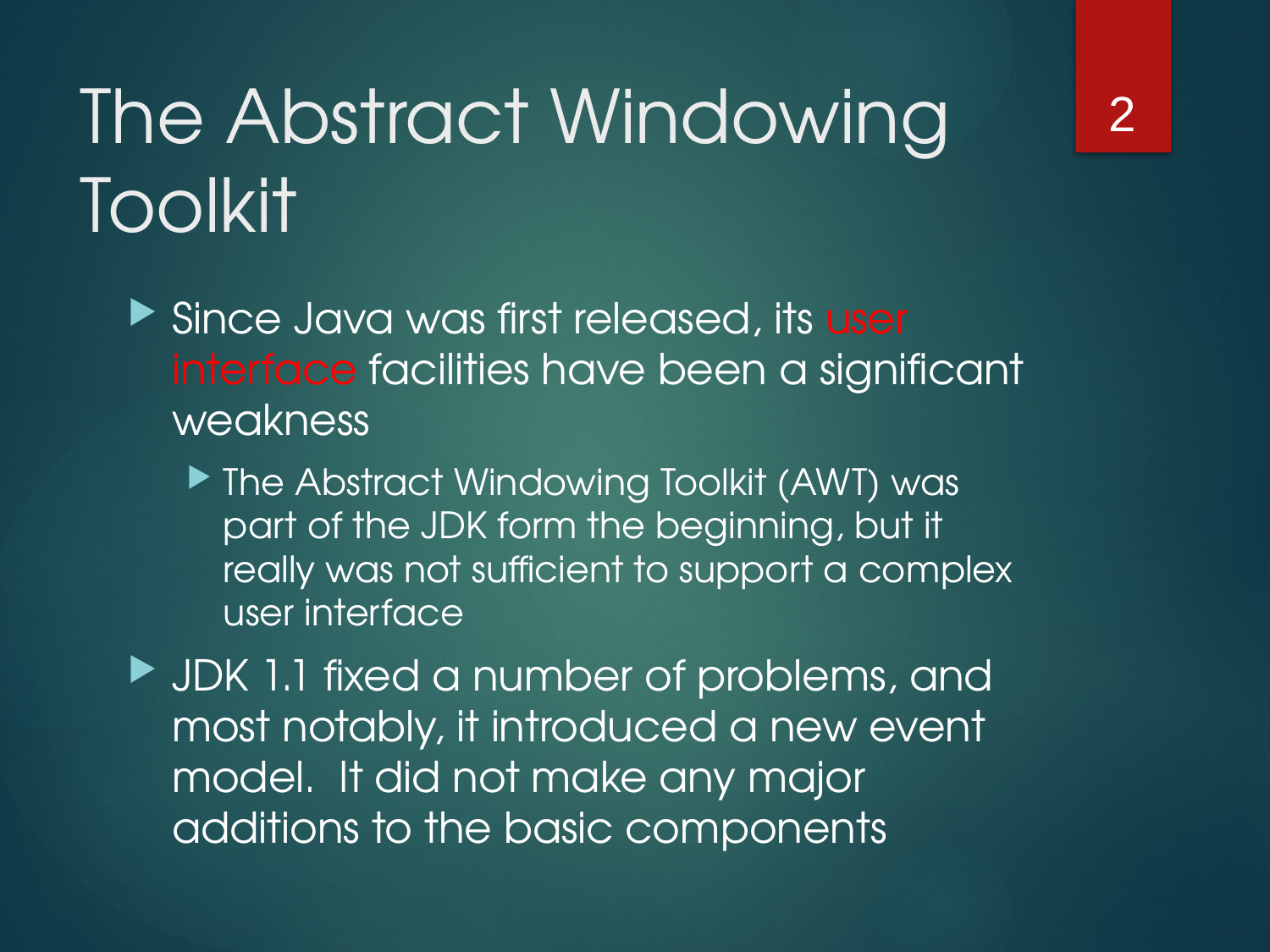

2
# The Abstract Windowing Toolkit
Since Java was first released, its user interface facilities have been a significant weakness
The Abstract Windowing Toolkit (AWT) was part of the JDK form the beginning, but it really was not sufficient to support a complex user interface
JDK 1.1 fixed a number of problems, and most notably, it introduced a new event model.  It did not make any major additions to the basic components